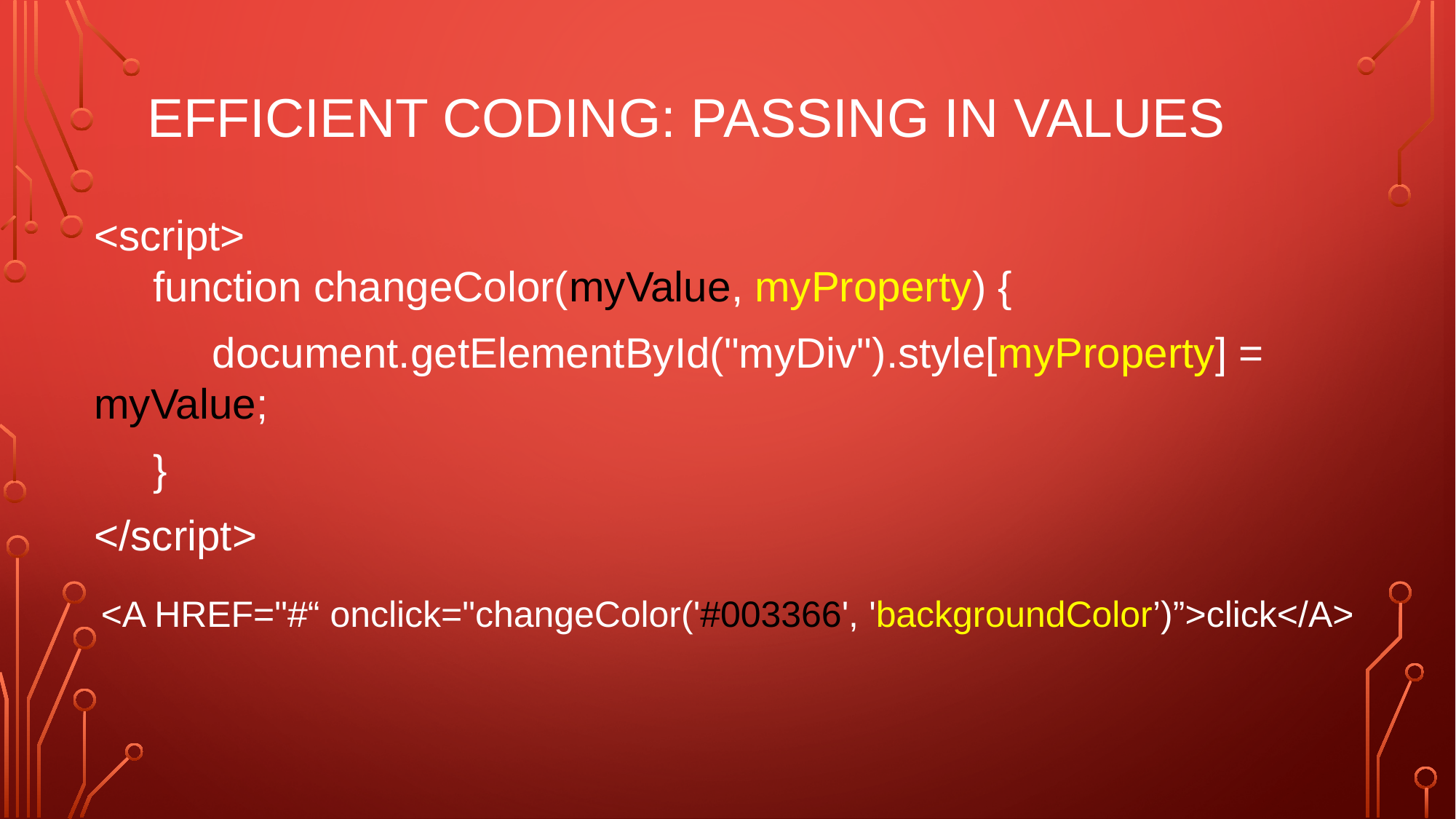

# EFFICIENT CODING: PASSING IN VALUES
<script>
     function changeColor(myValue, myProperty) {
          document.getElementById("myDiv").style[myProperty] = myValue;
     }
</script>
<A HREF="#“ onclick="changeColor('#003366', 'backgroundColor’)”>click</A>